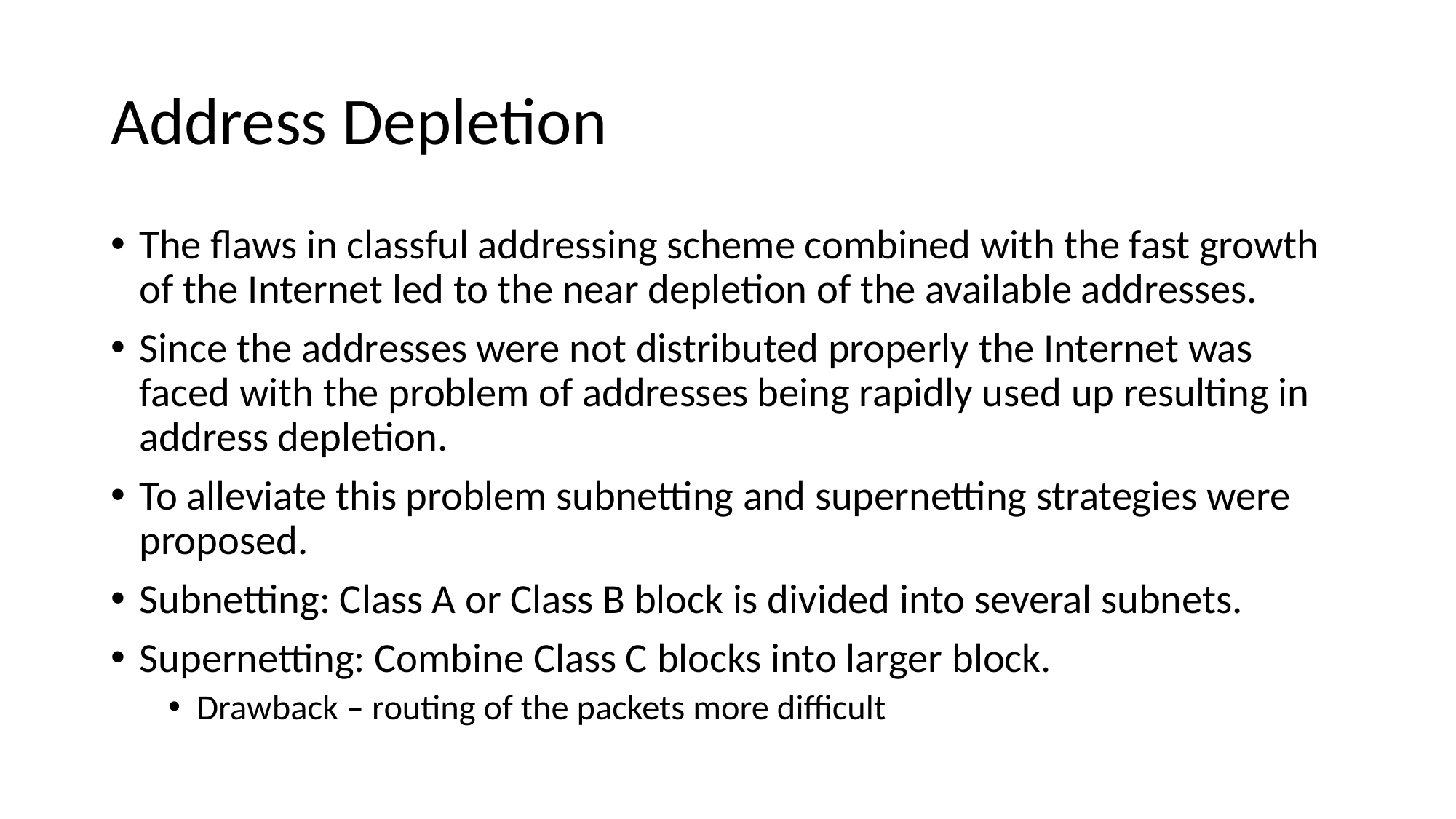

# Address Depletion
The flaws in classful addressing scheme combined with the fast growth of the Internet led to the near depletion of the available addresses.
Since the addresses were not distributed properly the Internet was  faced with the problem of addresses being rapidly used up resulting in address depletion.
To alleviate this problem subnetting and supernetting strategies were proposed.
Subnetting: Class A or Class B block is divided into several subnets.
Supernetting: Combine Class C blocks into larger block.
Drawback – routing of the packets more difficult